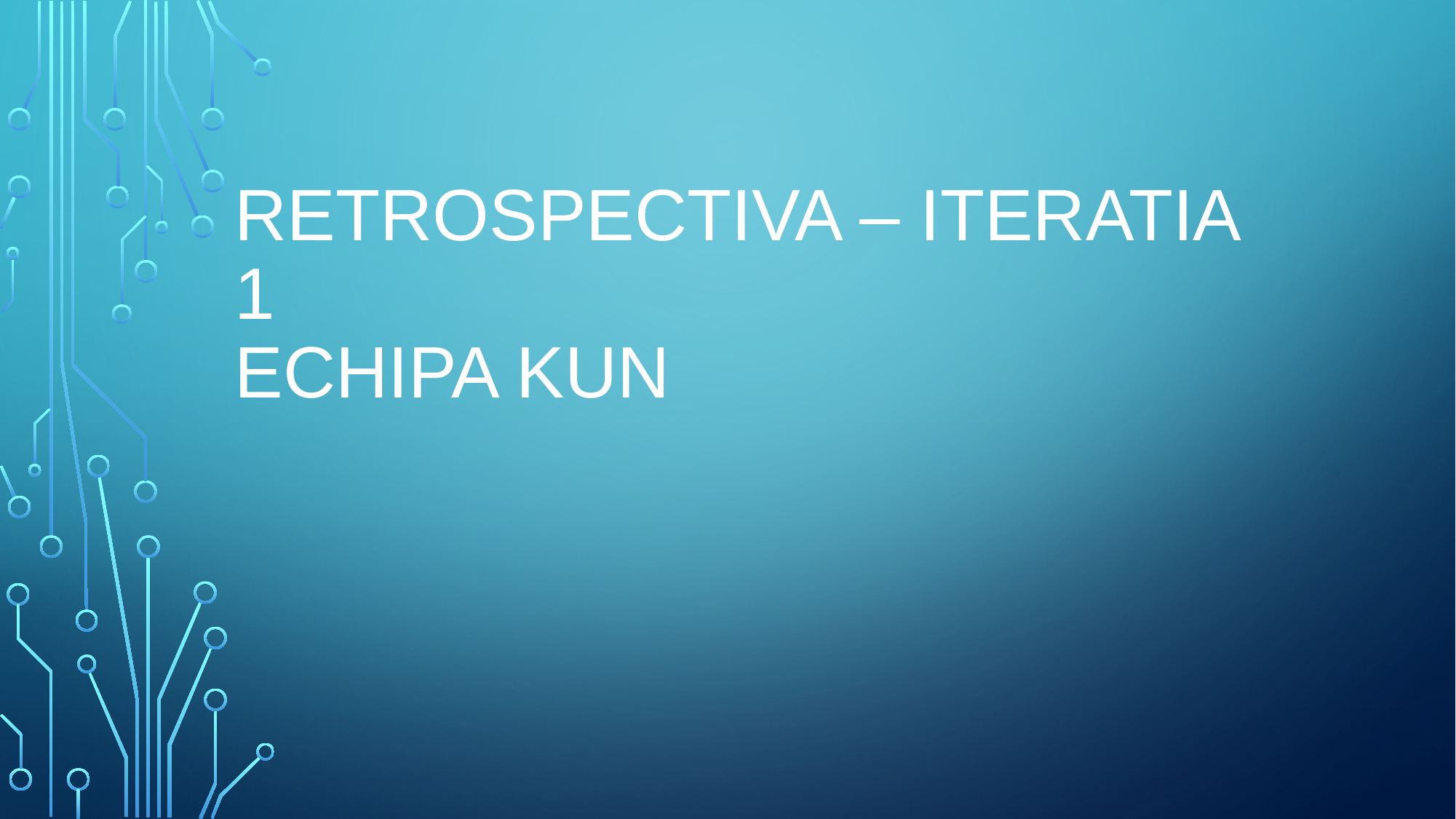

# Retrospectiva – Iteratia 1 Echipa KUN